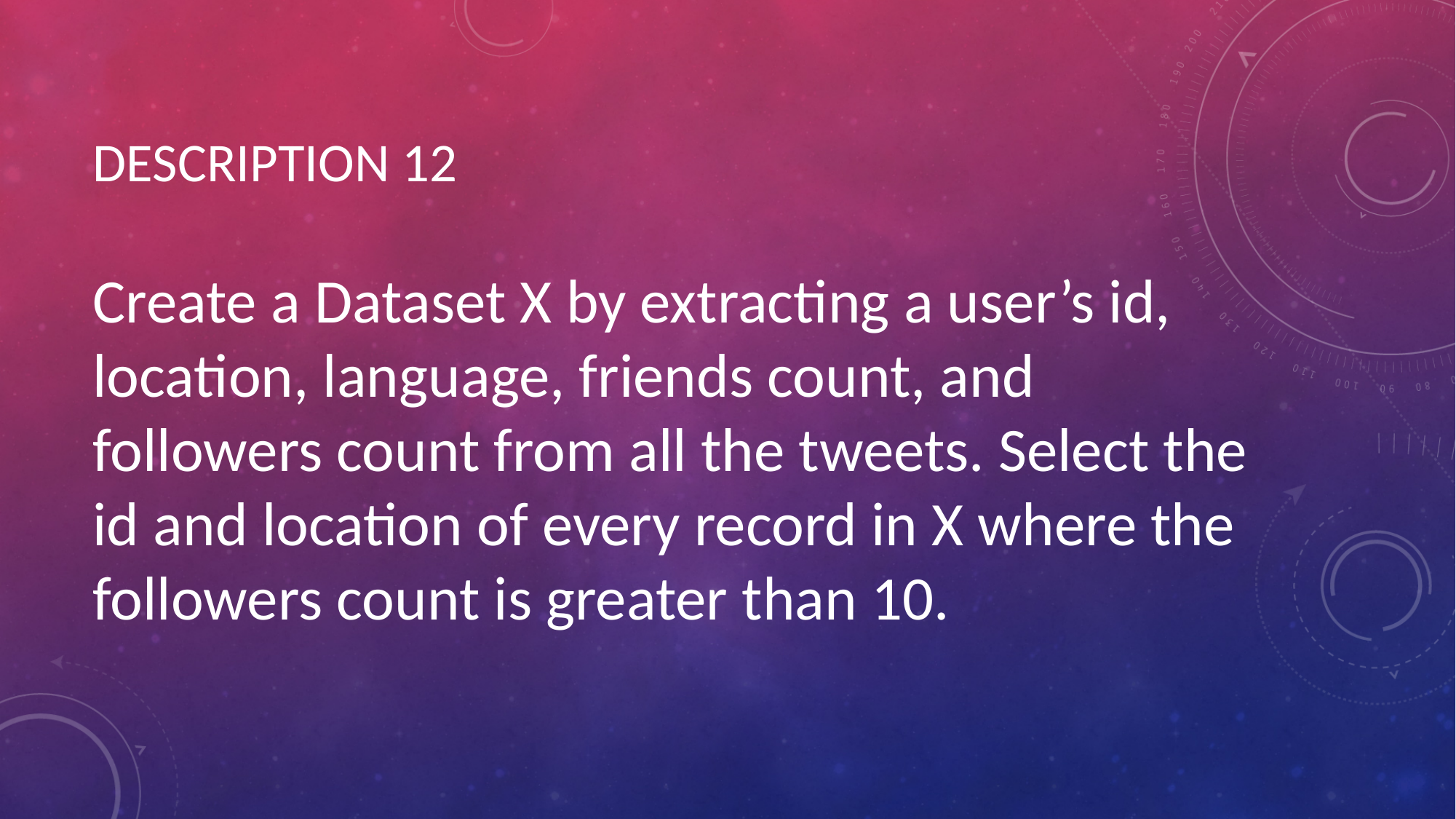

# Description 12
Create a Dataset X by extracting a user’s id, location, language, friends count, and followers count from all the tweets. Select the id and location of every record in X where the followers count is greater than 10.